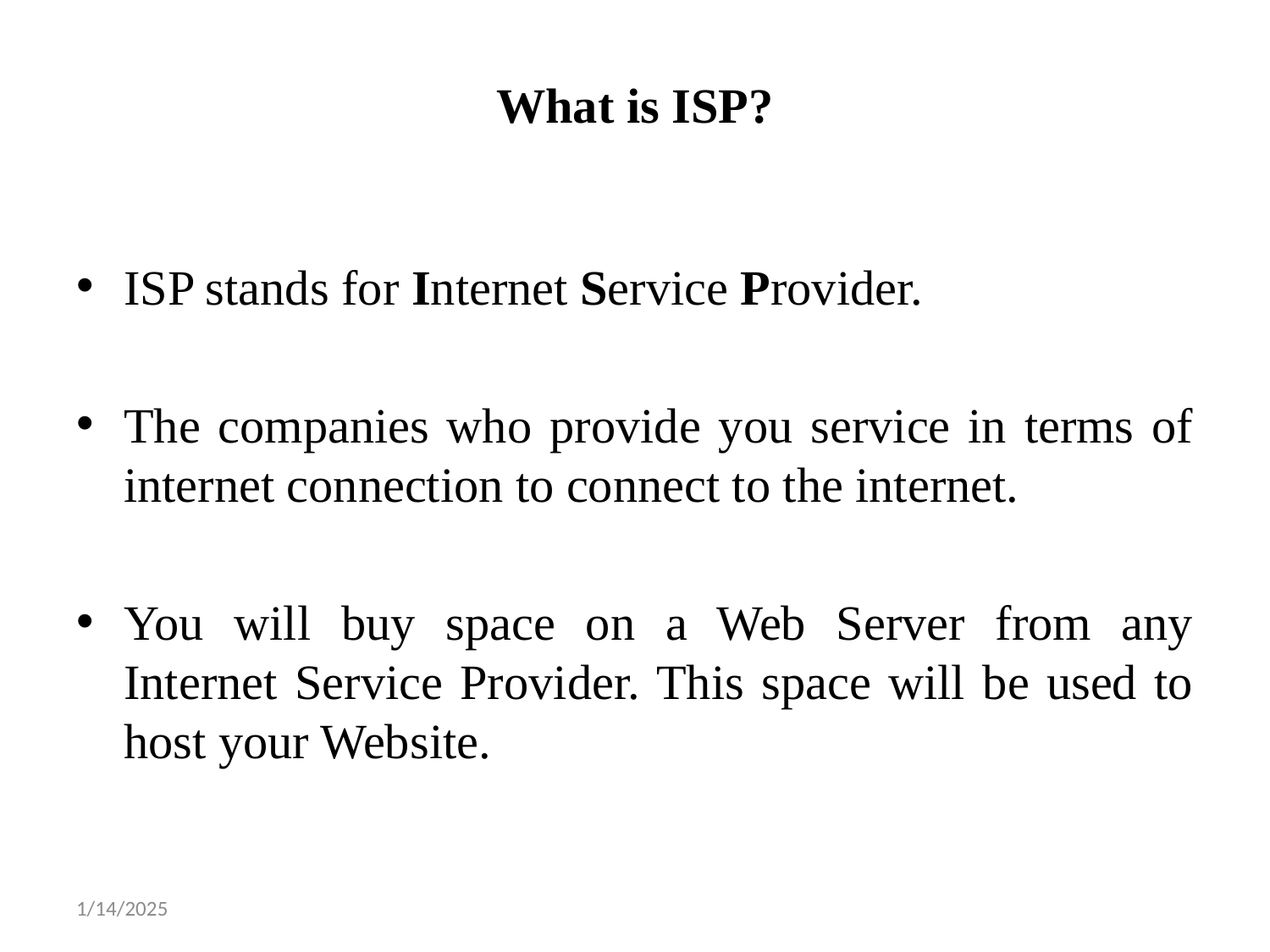

# What is ISP?

ISP stands for Internet Service Provider.

The companies who provide you service in terms of internet connection to connect to the internet.

You will buy space on a Web Server from any Internet Service Provider. This space will be used to host your Website.
1/14/2025